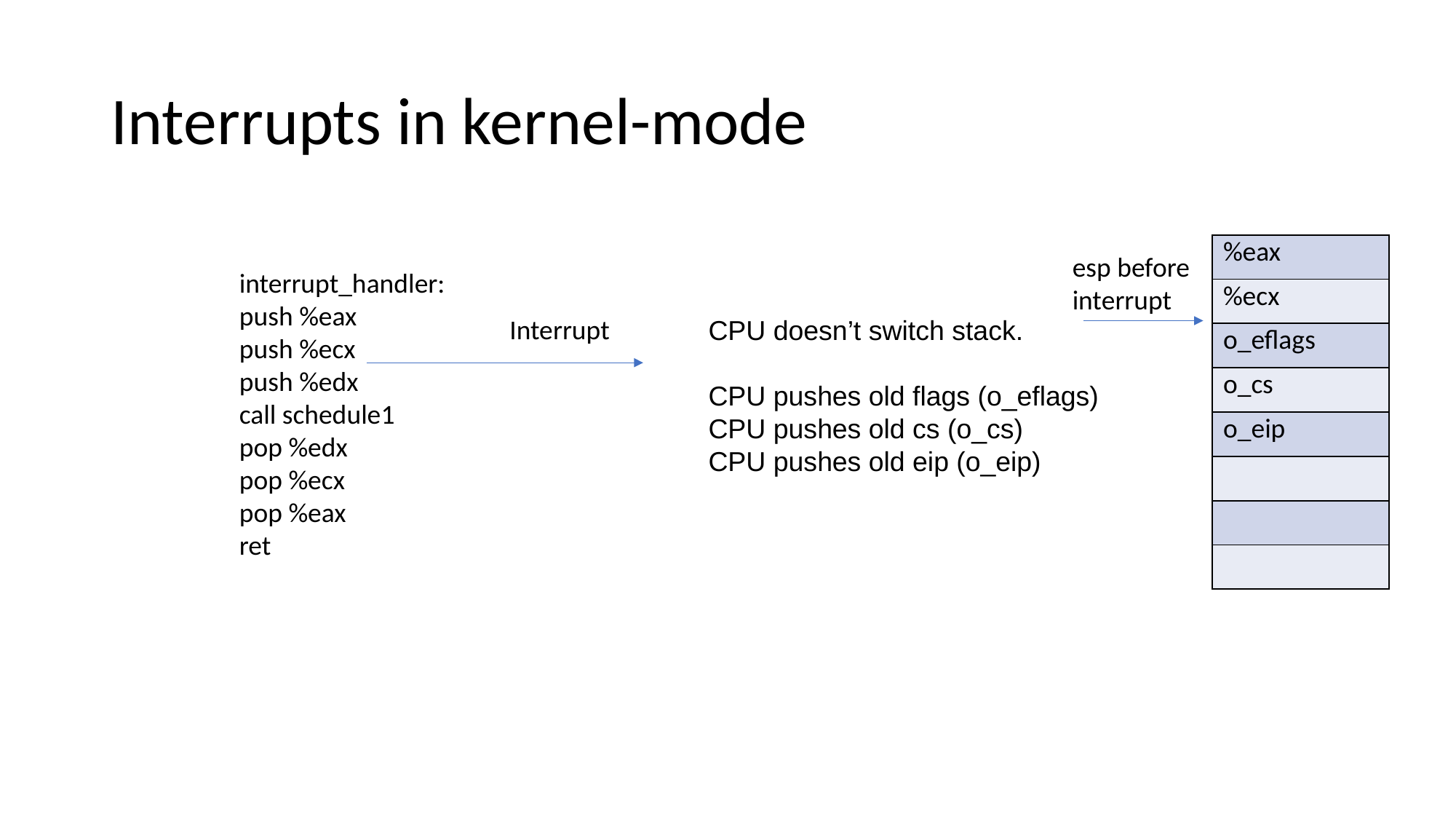

# Interrupts in kernel-mode
| %eax |
| --- |
| %ecx |
| o\_eflags |
| o\_cs |
| o\_eip |
|  |
|  |
|  |
esp before interrupt
interrupt_handler:
push %eax
push %ecx
push %edx
call schedule1
pop %edx
pop %ecx
pop %eax
ret
Interrupt
CPU doesn’t switch stack.

CPU pushes old flags (o_eflags)
CPU pushes old cs (o_cs)
CPU pushes old eip (o_eip)